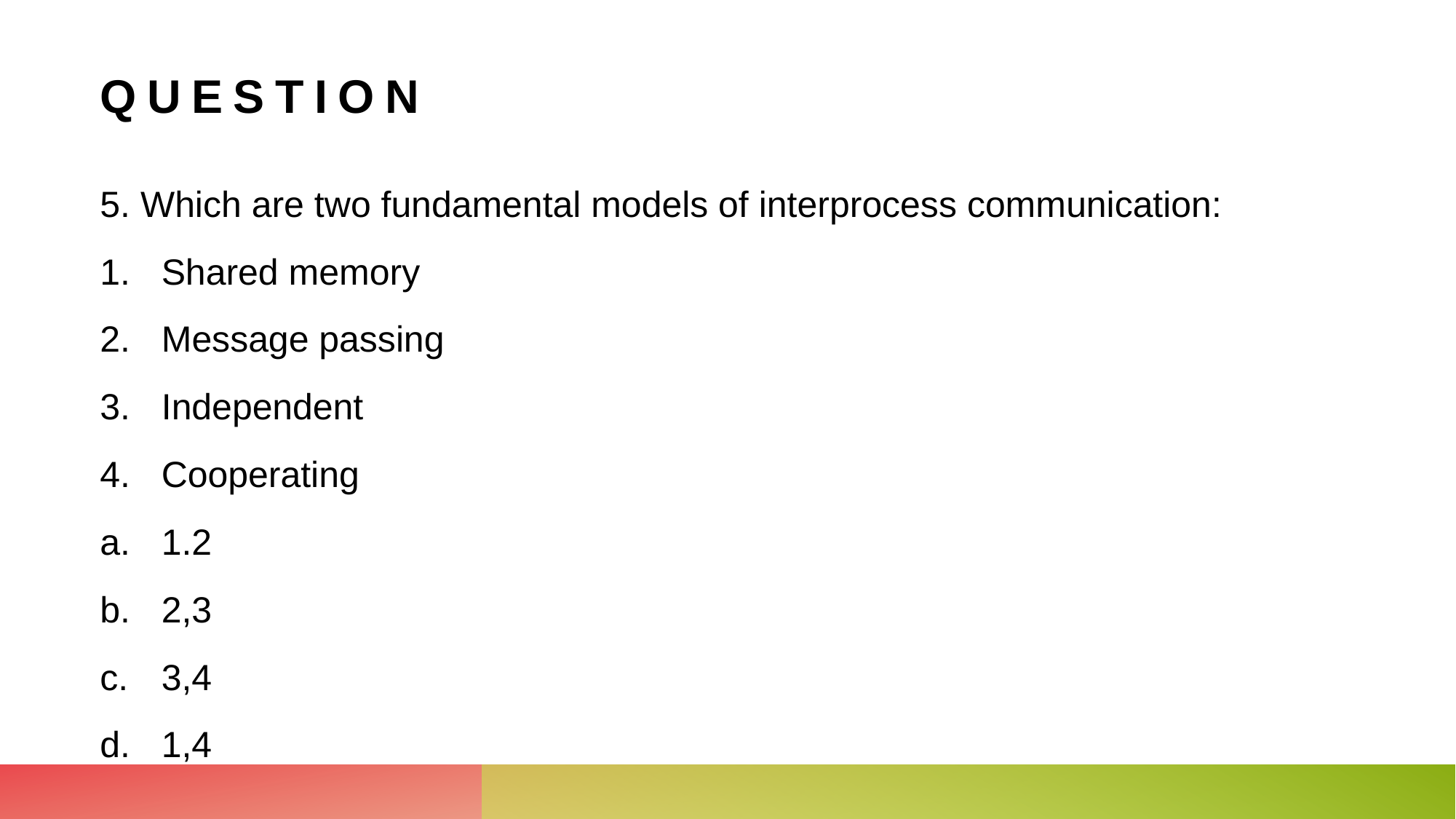

# Question
5. Which are two fundamental models of interprocess communication:
Shared memory
Message passing
Independent
Cooperating
1.2
2,3
3,4
1,4